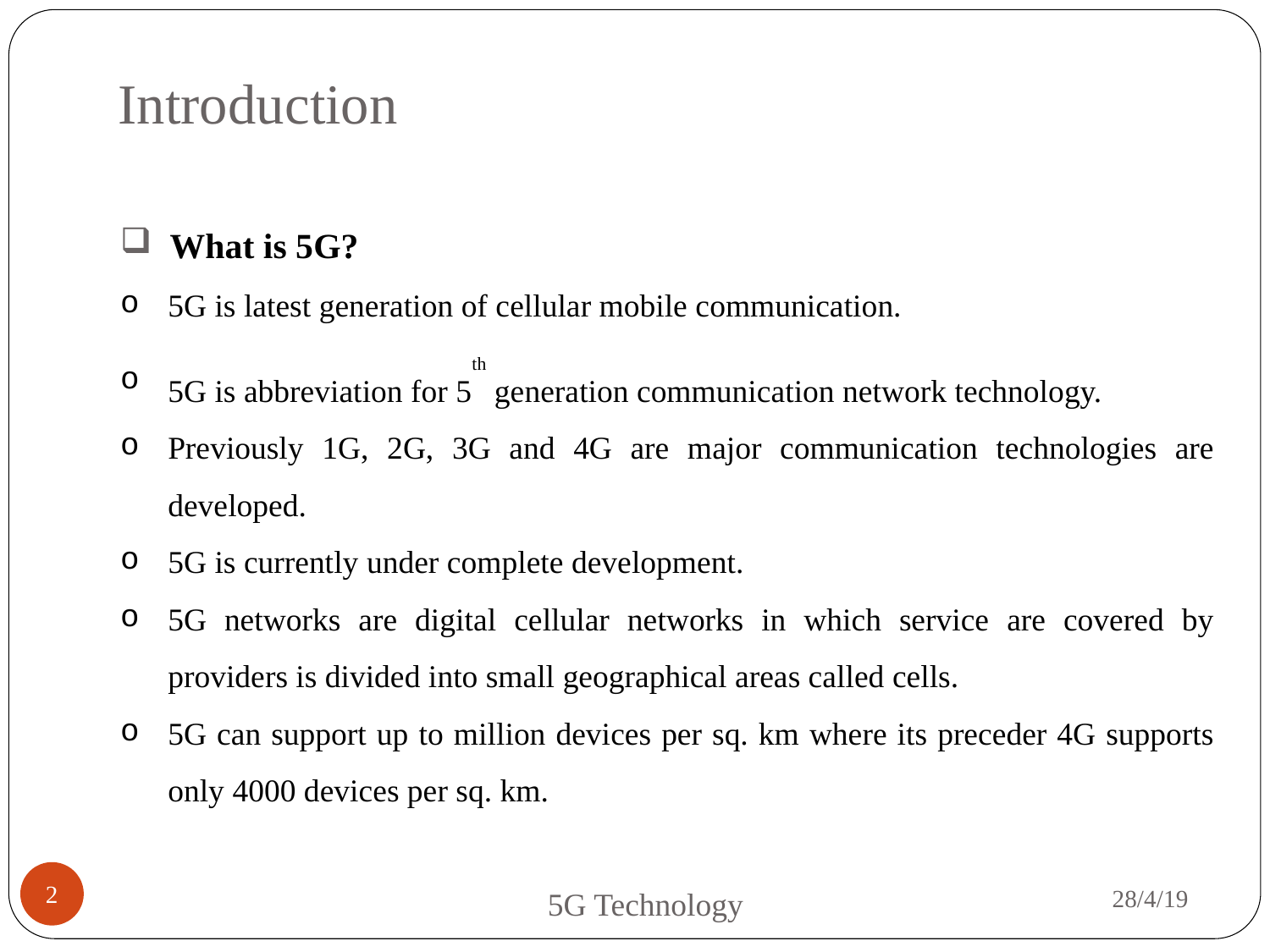

Introduction
  What is 5G?
5G is latest generation of cellular mobile communication.
5G is abbreviation for 5th generation communication network technology.
Previously 1G, 2G, 3G and 4G are major communication technologies are developed.
5G is currently under complete development.
5G networks are digital cellular networks in which service are covered by providers is divided into small geographical areas called cells.
5G can support up to million devices per sq. km where its preceder 4G supports only 4000 devices per sq. km.

2
28/4/19
5G Technology